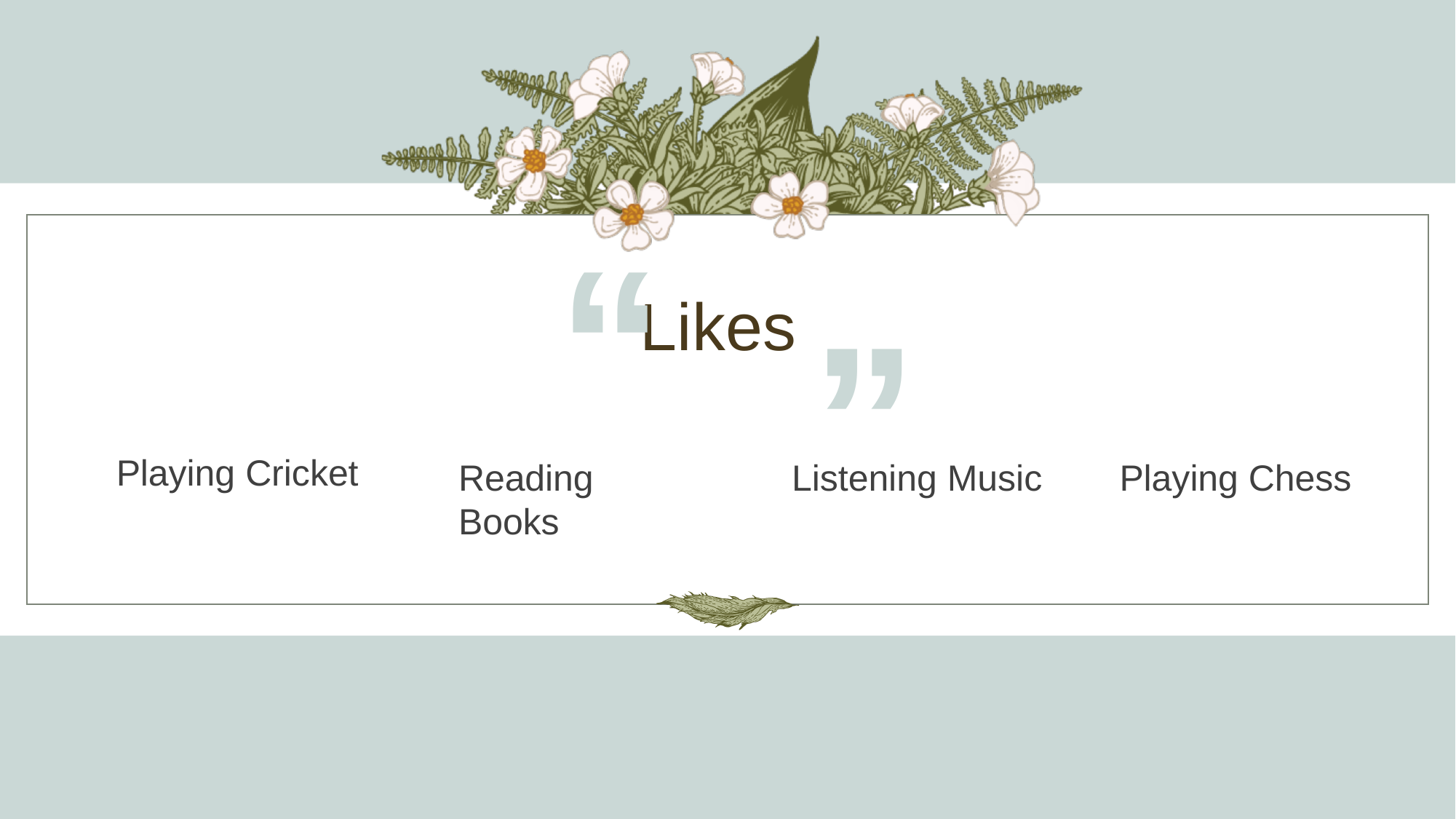

“
# Likes
”
Playing Cricket
Reading Books
Playing Chess
Listening Music